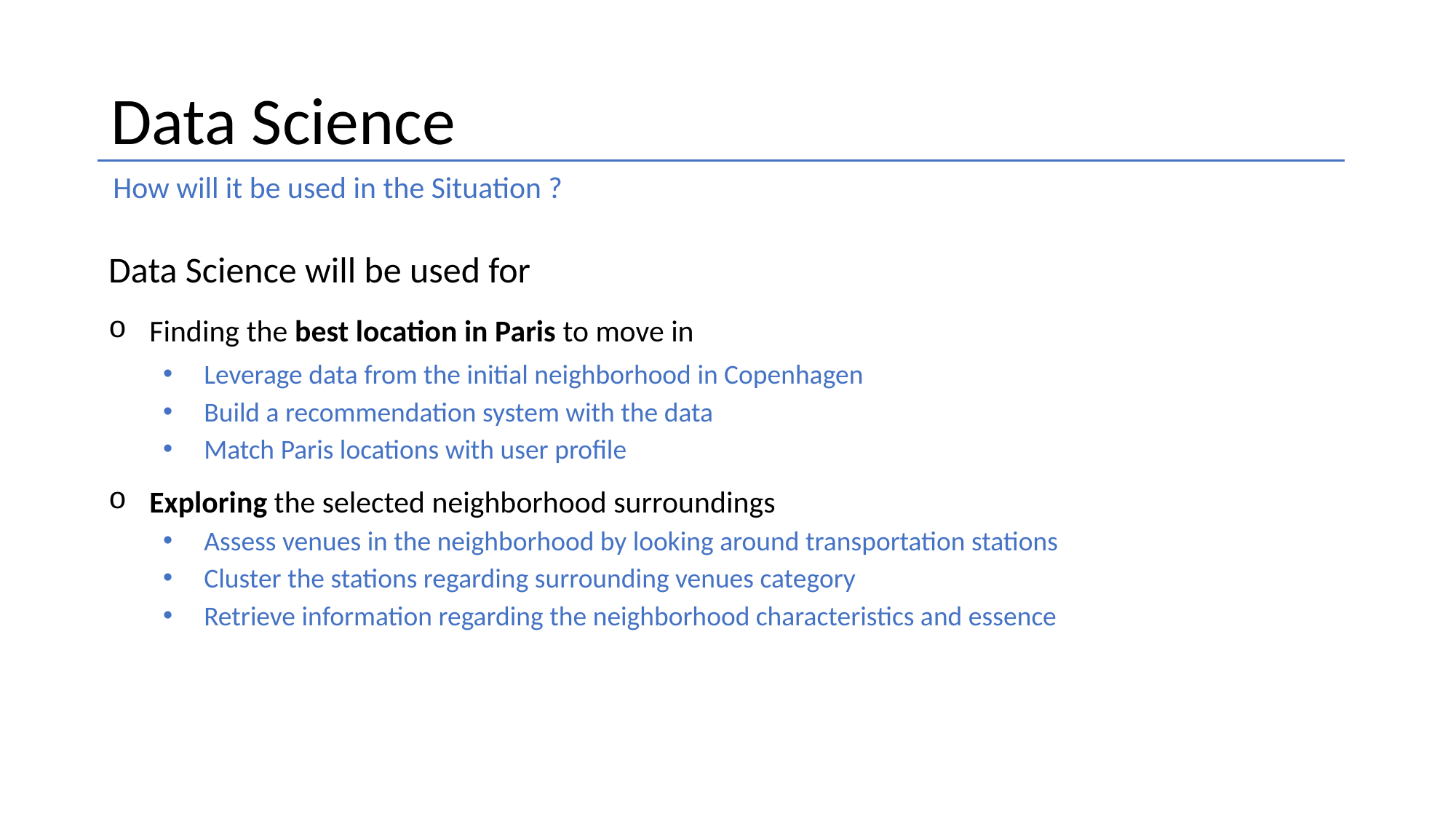

# Data Science
How will it be used in the Situation ?
Data Science will be used for
Finding the best location in Paris to move in
Leverage data from the initial neighborhood in Copenhagen
Build a recommendation system with the data
Match Paris locations with user profile
Exploring the selected neighborhood surroundings
Assess venues in the neighborhood by looking around transportation stations
Cluster the stations regarding surrounding venues category
Retrieve information regarding the neighborhood characteristics and essence